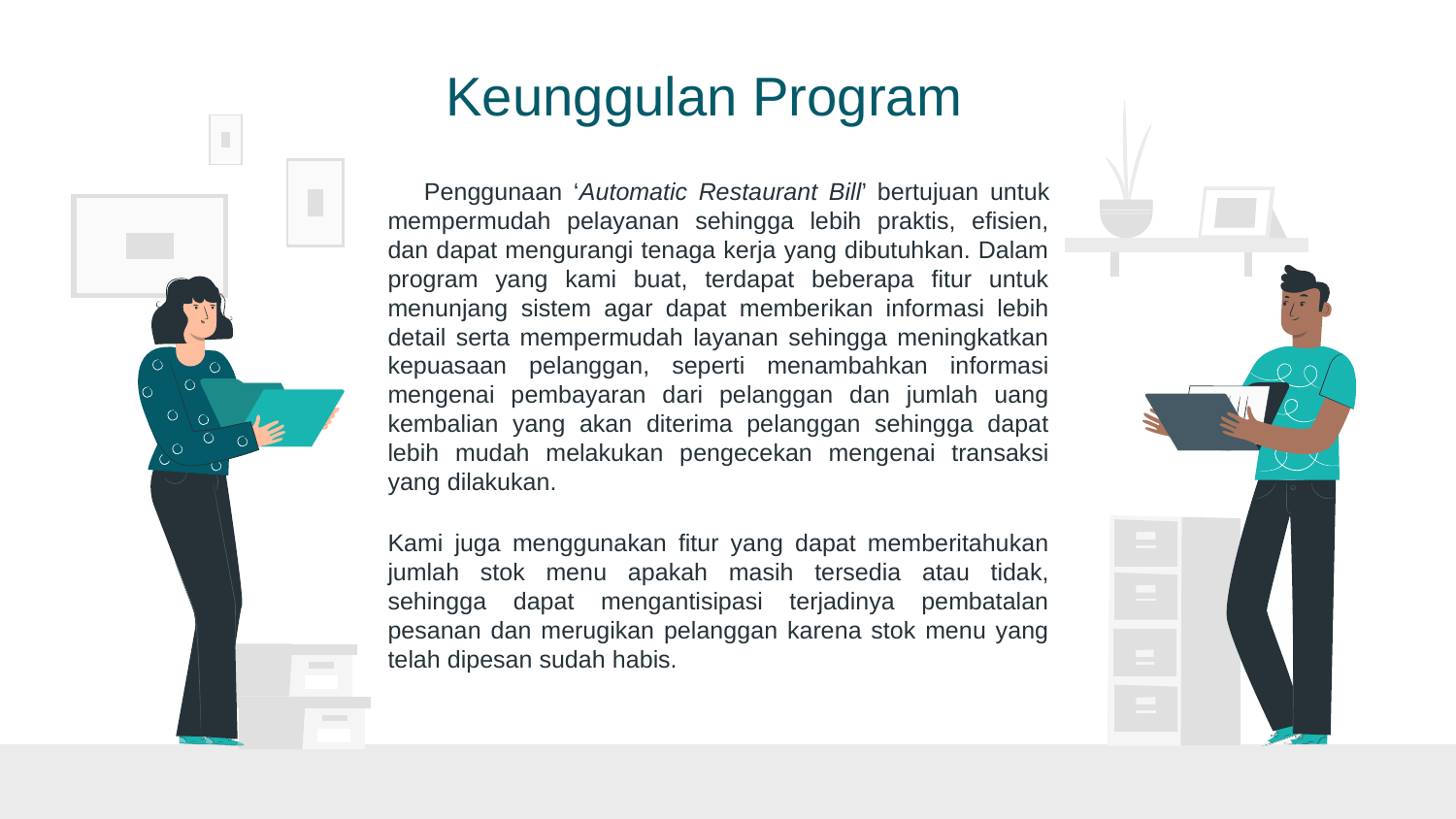

# Keunggulan Program
    Penggunaan ‘Automatic Restaurant Bill’ bertujuan untuk mempermudah pelayanan sehingga lebih praktis, efisien, dan dapat mengurangi tenaga kerja yang dibutuhkan. Dalam program yang kami buat, terdapat beberapa fitur untuk menunjang sistem agar dapat memberikan informasi lebih detail serta mempermudah layanan sehingga meningkatkan kepuasaan pelanggan, seperti menambahkan informasi mengenai pembayaran dari pelanggan dan jumlah uang kembalian yang akan diterima pelanggan sehingga dapat lebih mudah melakukan pengecekan mengenai transaksi yang dilakukan.
Kami juga menggunakan fitur yang dapat memberitahukan jumlah stok menu apakah masih tersedia atau tidak, sehingga dapat mengantisipasi terjadinya pembatalan pesanan dan merugikan pelanggan karena stok menu yang telah dipesan sudah habis.